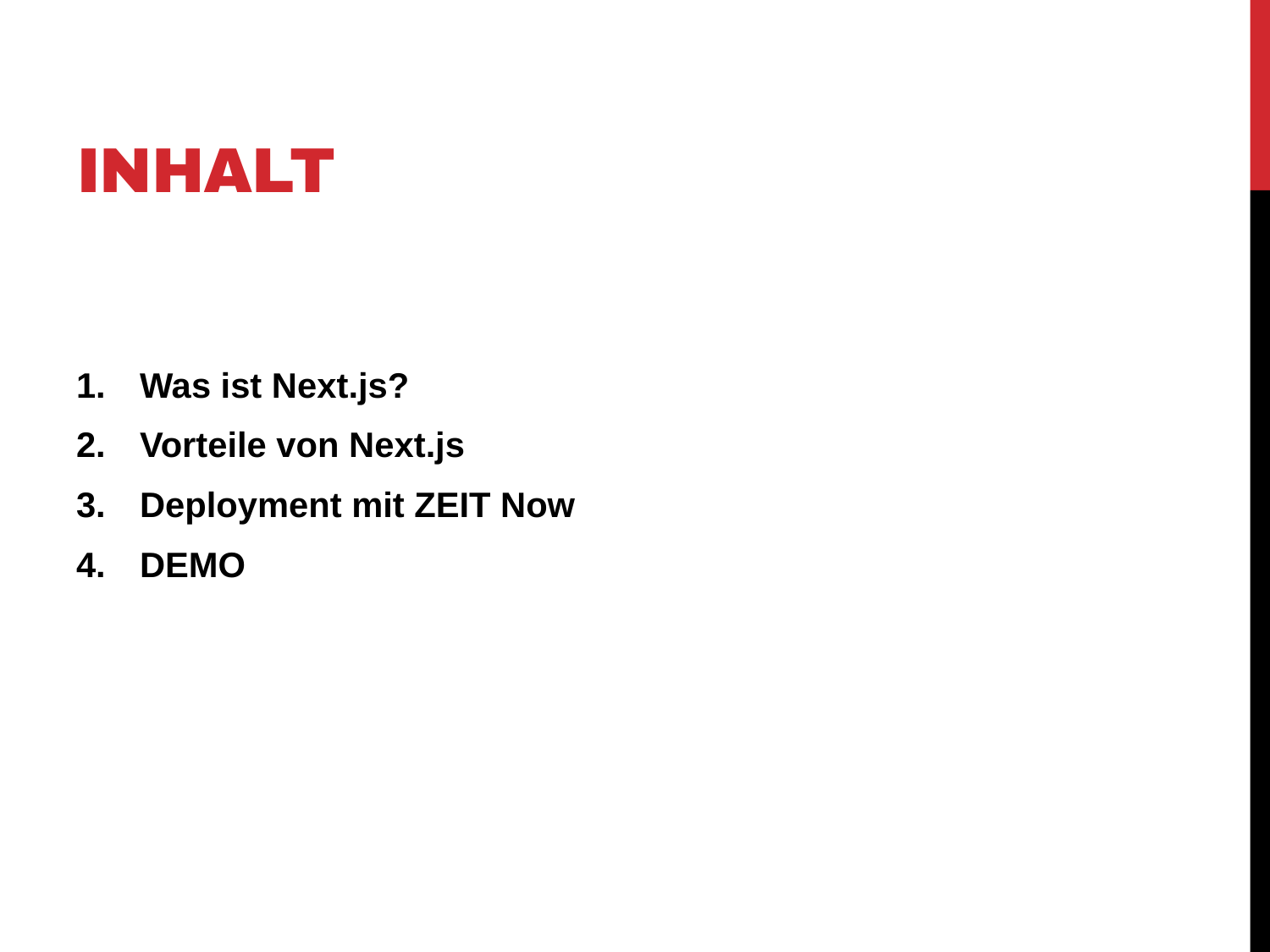

# Inhalt
Was ist Next.js?
Vorteile von Next.js
Deployment mit ZEIT Now
DEMO